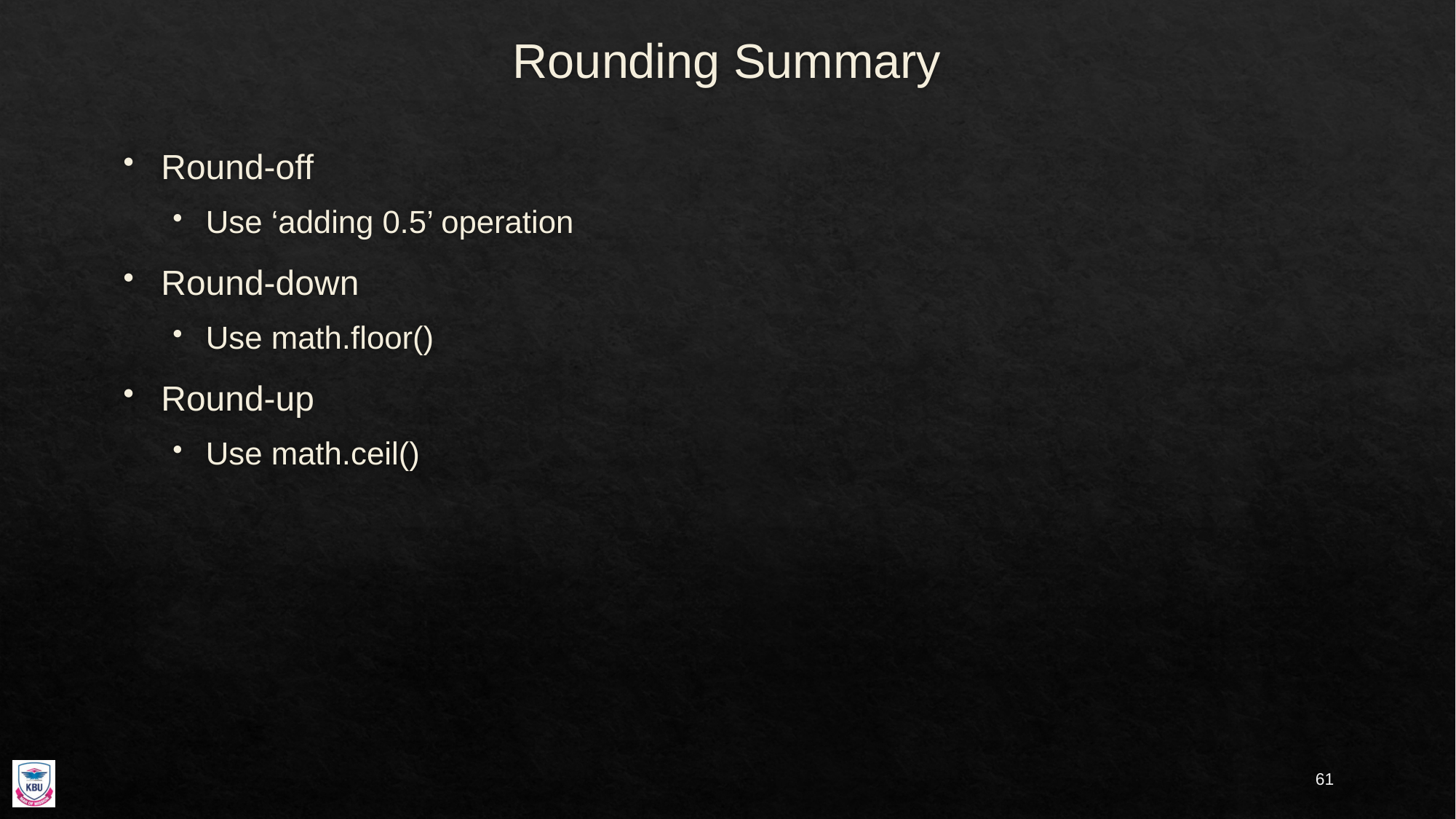

# Rounding Summary
Round-off
Use ‘adding 0.5’ operation
Round-down
Use math.floor()
Round-up
Use math.ceil()
61